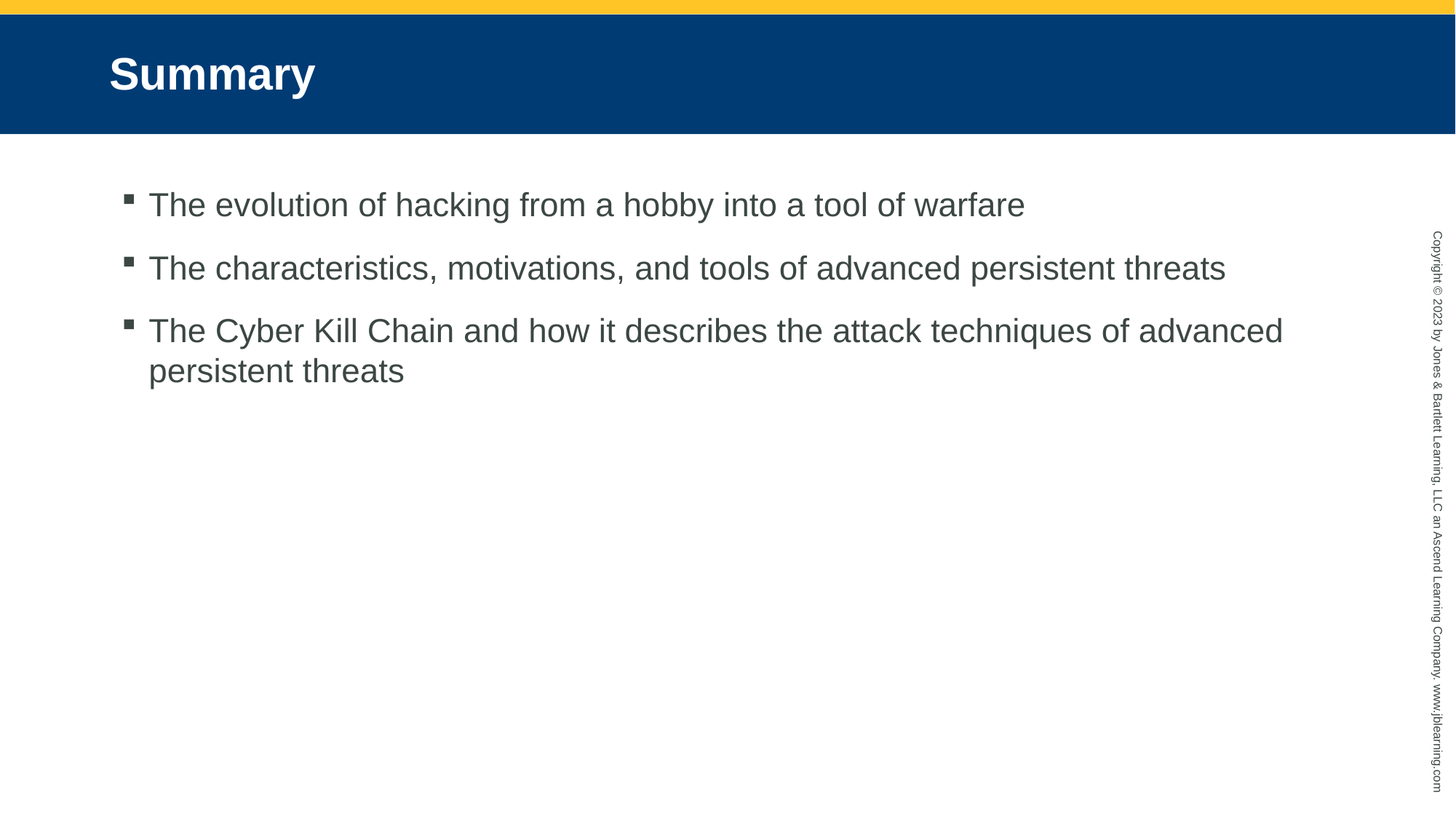

# Summary
The evolution of hacking from a hobby into a tool of warfare
The characteristics, motivations, and tools of advanced persistent threats
The Cyber Kill Chain and how it describes the attack techniques of advanced persistent threats